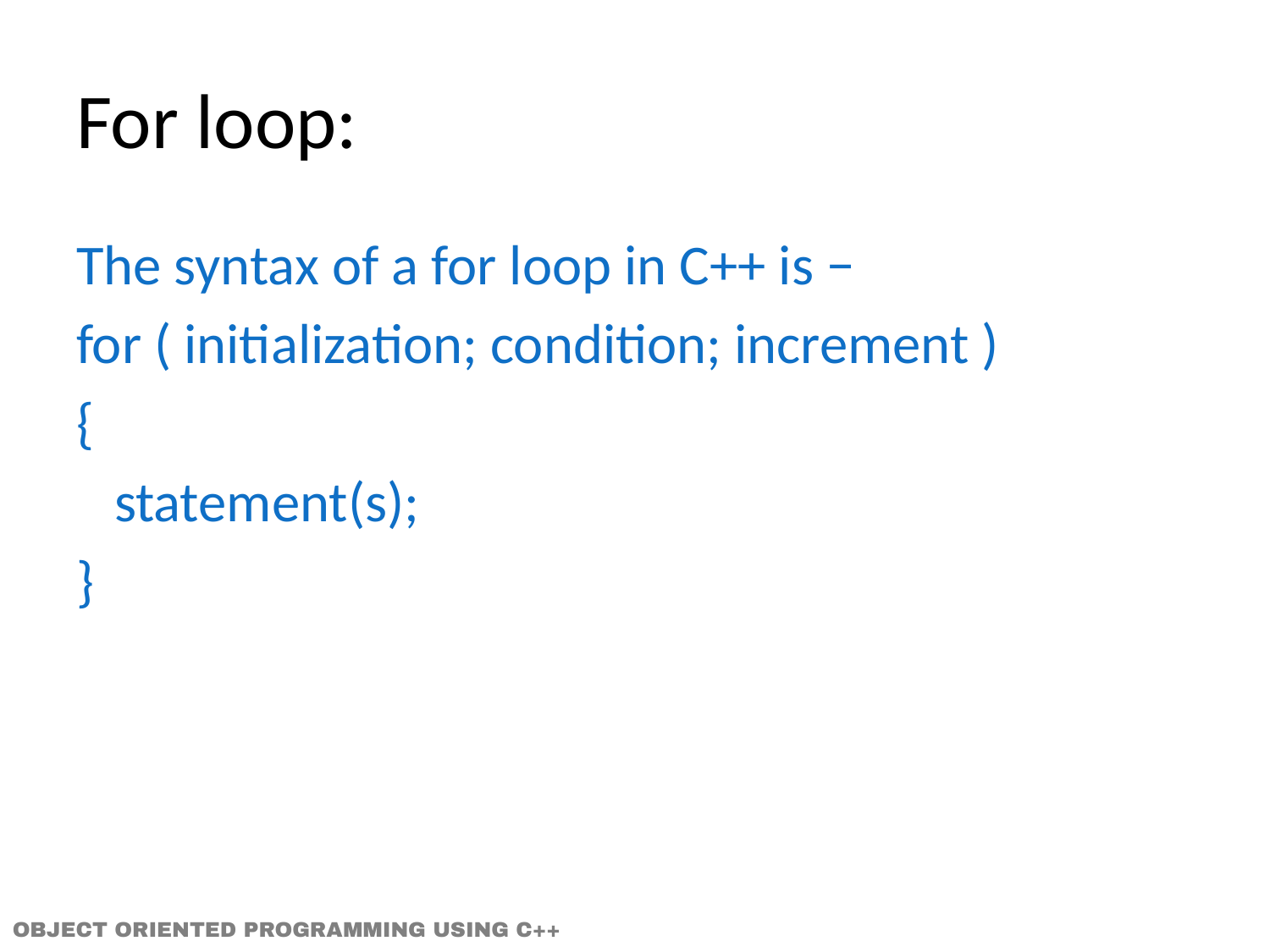

For loop:
The syntax of a for loop in C++ is −
for ( initialization; condition; increment )
{
   statement(s);
}